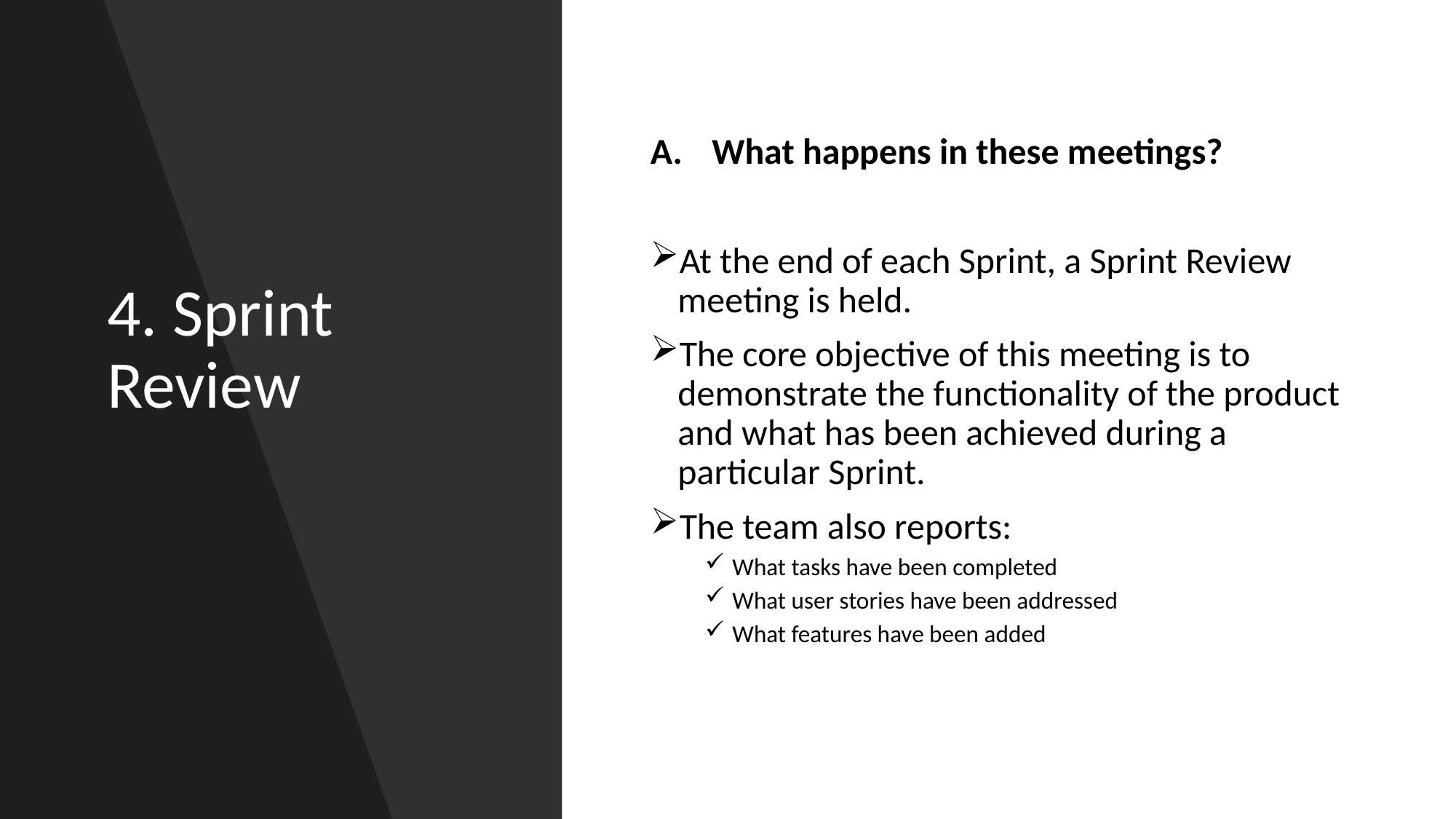

# 4. Sprint Review
What happens in these meetings?

At the end of each Sprint, a Sprint Review meeting is held.
The core objective of this meeting is to demonstrate the functionality of the product and what has been achieved during a particular Sprint.
The team also reports:
What tasks have been completed
What user stories have been addressed
What features have been added